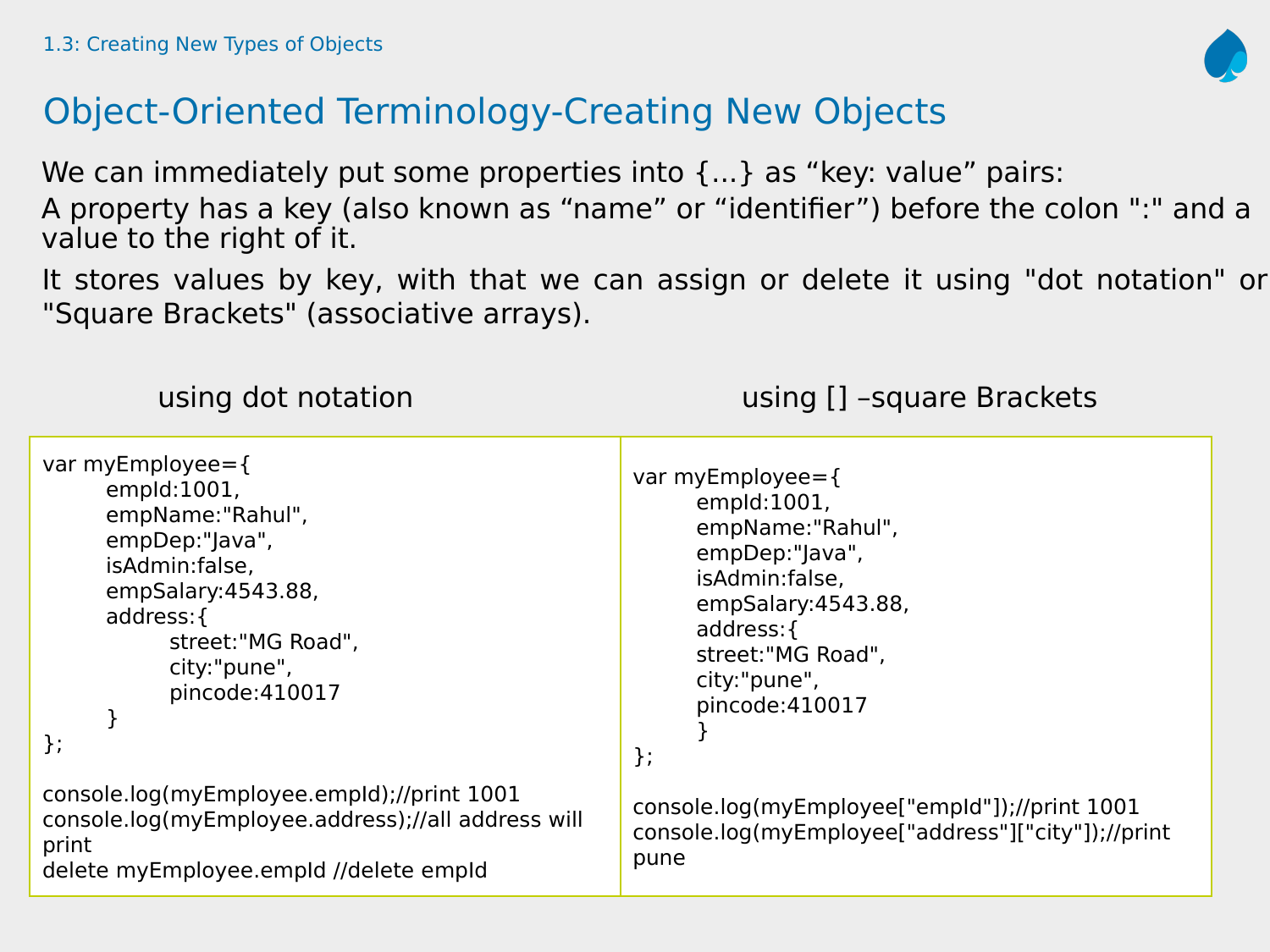

# 1.3: Creating New Types of Objects Object-Oriented Terminology-Creating New Objects
We can immediately put some properties into {...} as “key: value” pairs:
A property has a key (also known as “name” or “identifier”) before the colon ":" and a value to the right of it.
It stores values by key, with that we can assign or delete it using "dot notation" or "Square Brackets" (associative arrays).

             using dot notation                                     using [] –square Brackets

u

var myEmployee={
empId:1001,
empName:"Rahul",
empDep:"Java",
isAdmin:false,
empSalary:4543.88,
address:{
street:"MG Road",
city:"pune",
pincode:410017
}
};

console.log(myEmployee.empId);//print 1001
console.log(myEmployee.address);//all address will print
delete myEmployee.empId //delete empId
var myEmployee={
empId:1001,
empName:"Rahul",
empDep:"Java",
isAdmin:false,
empSalary:4543.88,
address:{
street:"MG Road",
city:"pune",
pincode:410017
}
};

console.log(myEmployee["empId"]);//print 1001
console.log(myEmployee["address"]["city"]);//print pune